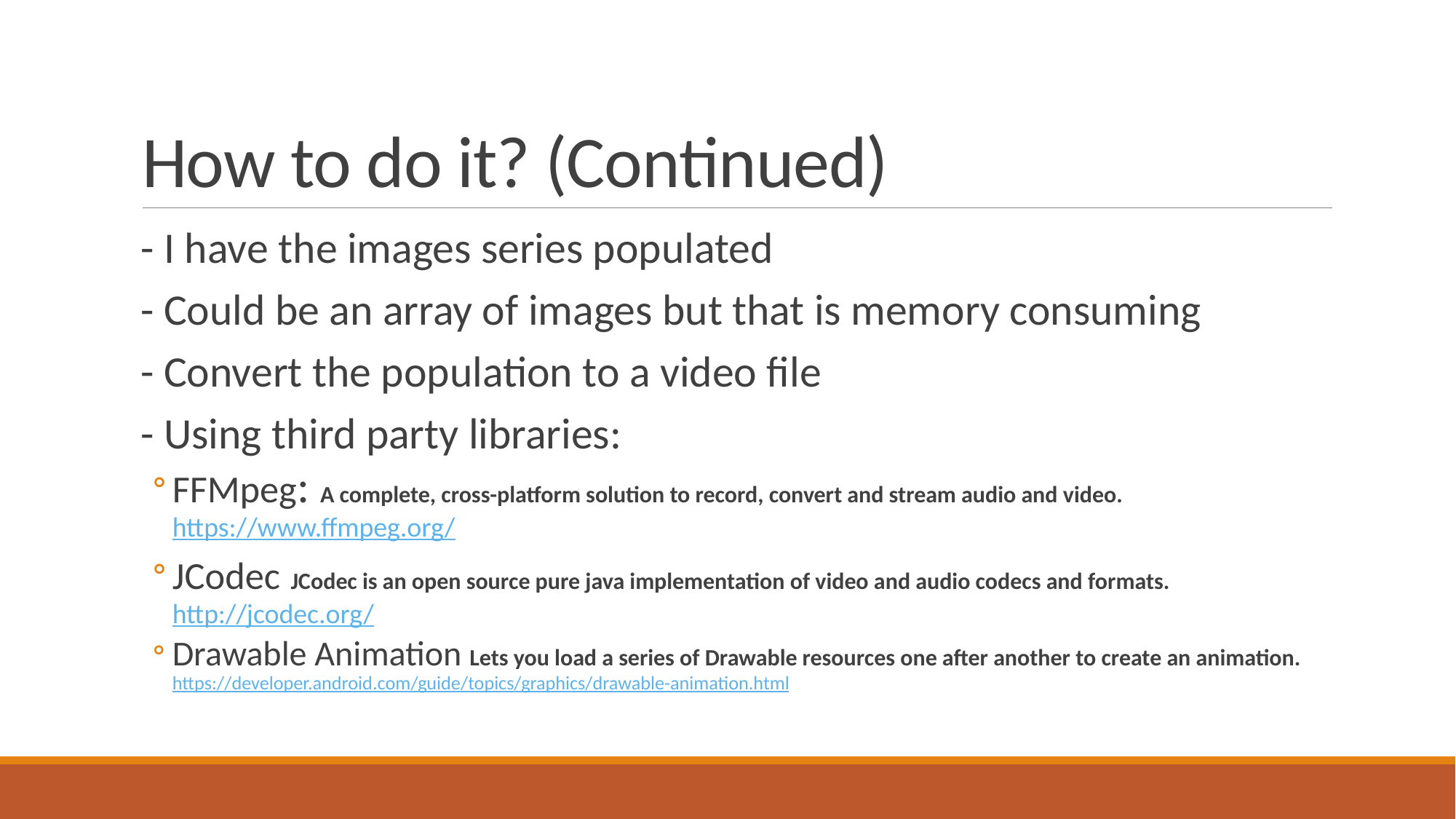

# How to do it? (Continued)
- I have the images series populated
- Could be an array of images but that is memory consuming
- Convert the population to a video file
- Using third party libraries:
FFMpeg: A complete, cross-platform solution to record, convert and stream audio and video. https://www.ffmpeg.org/
JCodec JCodec is an open source pure java implementation of video and audio codecs and formats. http://jcodec.org/
Drawable Animation Lets you load a series of Drawable resources one after another to create an animation.  https://developer.android.com/guide/topics/graphics/drawable-animation.html